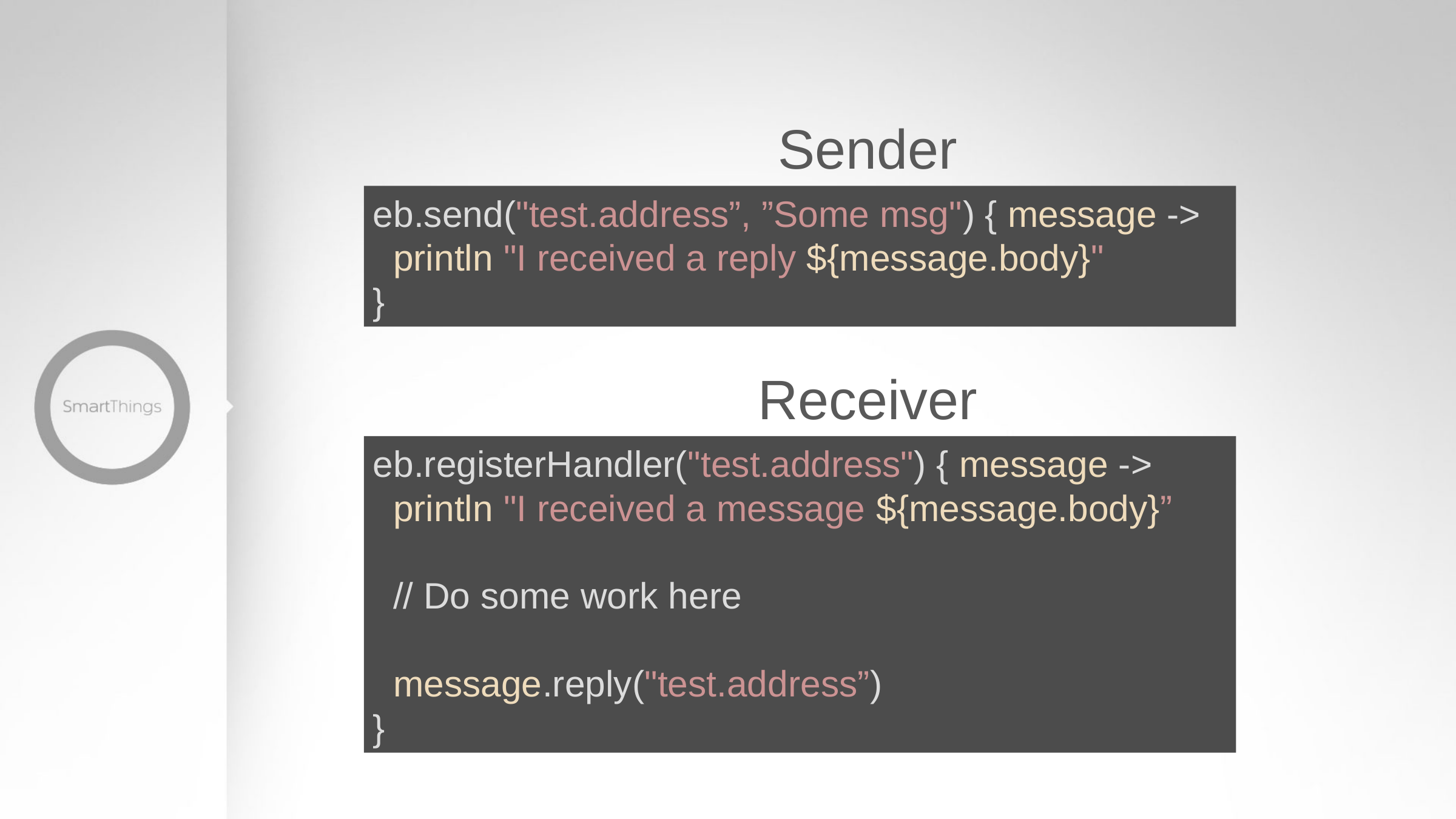

Sender
eb.send("test.address”, ”Some msg") { message ->
  println "I received a reply ${message.body}"
}

Receiver
eb.registerHandler("test.address") { message ->
  println "I received a message ${message.body}”

  // Do some work here

  message.reply("test.address”)
}